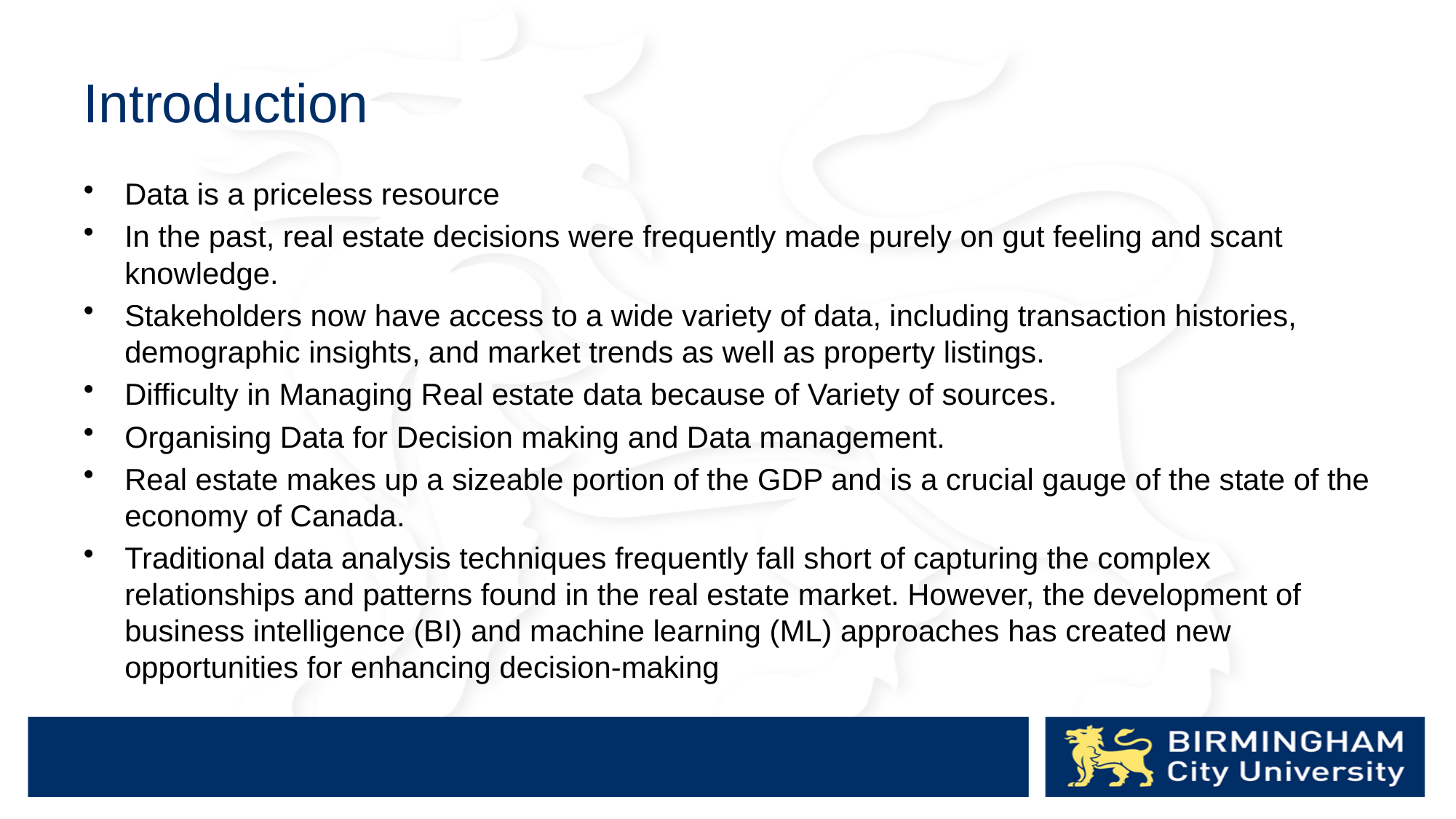

# Introduction
Data is a priceless resource
In the past, real estate decisions were frequently made purely on gut feeling and scant knowledge.
Stakeholders now have access to a wide variety of data, including transaction histories, demographic insights, and market trends as well as property listings.
Difficulty in Managing Real estate data because of Variety of sources.
Organising Data for Decision making and Data management.
Real estate makes up a sizeable portion of the GDP and is a crucial gauge of the state of the economy of Canada.
Traditional data analysis techniques frequently fall short of capturing the complex relationships and patterns found in the real estate market. However, the development of business intelligence (BI) and machine learning (ML) approaches has created new opportunities for enhancing decision-making